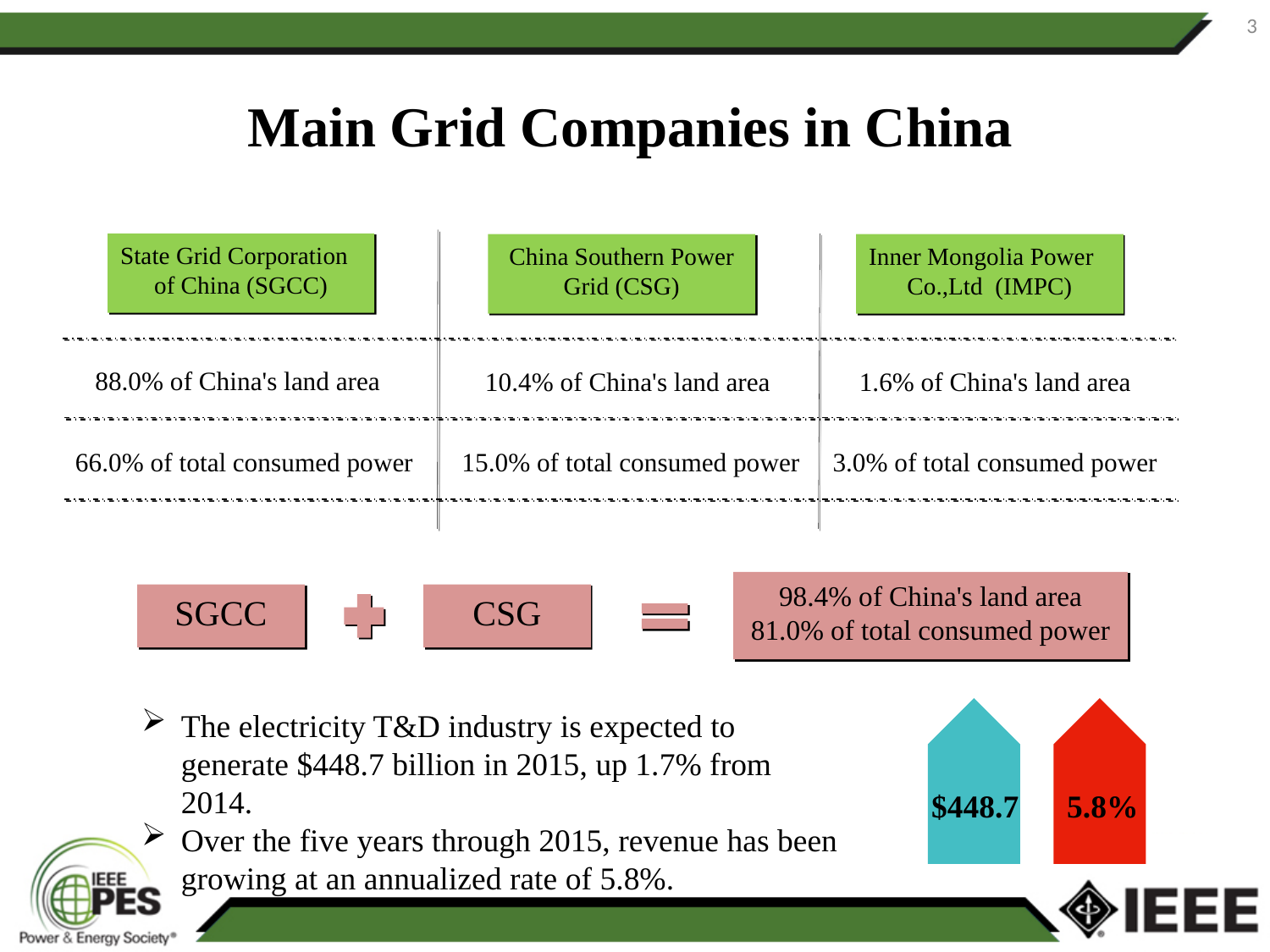

3
# Main Grid Companies in China
State Grid Corporation
of China (SGCC)
Inner Mongolia Power
Co.,Ltd  (IMPC)
China Southern Power Grid (CSG)
88.0% of China's land area
10.4% of China's land area
1.6% of China's land area
15.0% of total consumed power
3.0% of total consumed power
66.0% of total consumed power
98.4% of China's land area
81.0% of total consumed power
SGCC
CSG

The electricity T&D industry is expected to generate $448.7 billion in 2015, up 1.7% from 2014.
Over the five years through 2015, revenue has been growing at an annualized rate of 5.8%.

$448.7
5.8%